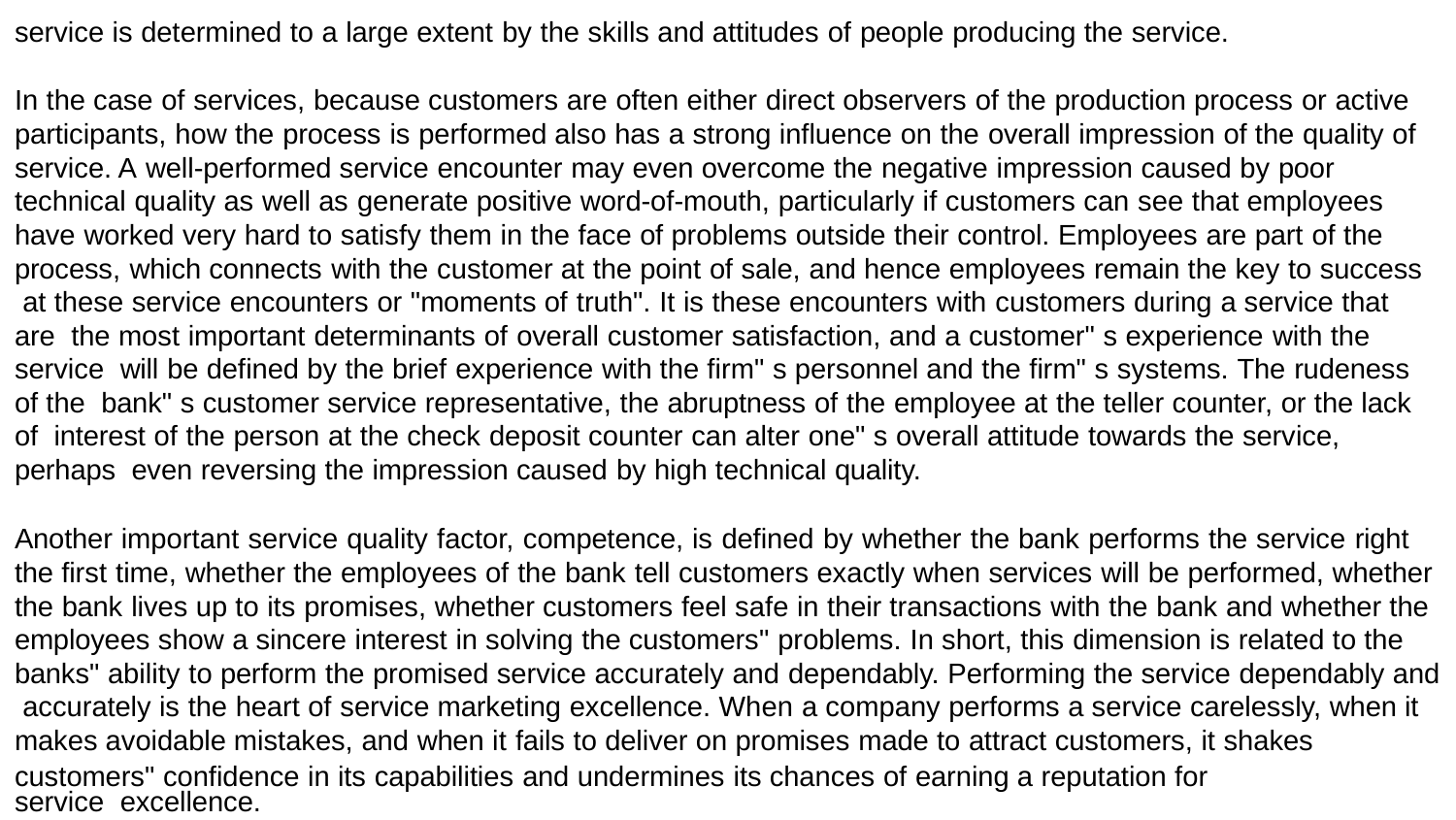

service is determined to a large extent by the skills and attitudes of people producing the service.

In the case of services, because customers are often either direct observers of the production process or active  participants, how the process is performed also has a strong influence on the overall impression of the quality of  service. A well-performed service encounter may even overcome the negative impression caused by poor  technical quality as well as generate positive word-of-mouth, particularly if customers can see that employees  have worked very hard to satisfy them in the face of problems outside their control. Employees are part of the  process, which connects with the customer at the point of sale, and hence employees remain the key to success  at these service encounters or "moments of truth". It is these encounters with customers during a service that are  the most important determinants of overall customer satisfaction, and a customer" s experience with the service  will be defined by the brief experience with the firm" s personnel and the firm" s systems. The rudeness of the  bank" s customer service representative, the abruptness of the employee at the teller counter, or the lack of  interest of the person at the check deposit counter can alter one" s overall attitude towards the service, perhaps  even reversing the impression caused by high technical quality.

Another important service quality factor, competence, is defined by whether the bank performs the service right  the first time, whether the employees of the bank tell customers exactly when services will be performed, whether  the bank lives up to its promises, whether customers feel safe in their transactions with the bank and whether the  employees show a sincere interest in solving the customers" problems. In short, this dimension is related to the  banks" ability to perform the promised service accurately and dependably. Performing the service dependably and  accurately is the heart of service marketing excellence. When a company performs a service carelessly, when it  makes avoidable mistakes, and when it fails to deliver on promises made to attract customers, it shakes
customers" confidence in its capabilities and undermines its chances of earning a reputation for service  excellence.